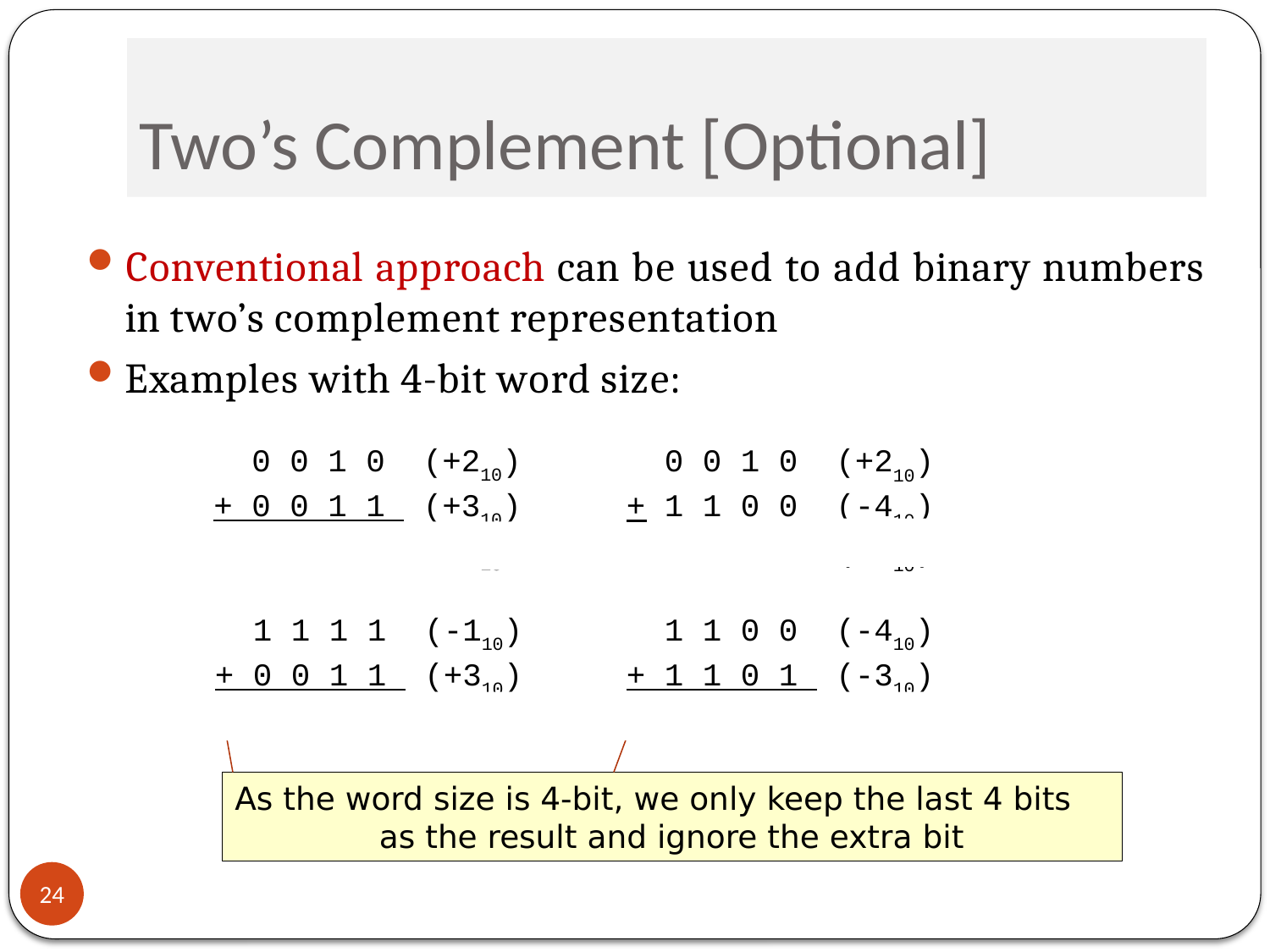

# Two’s Complement [Optional]
Conventional approach can be used to add binary numbers in two’s complement representation
Examples with 4-bit word size:

  0 0 1 0  (+210)
+ 0 0 1 1  (+310)
  0 1 0 1  (+510)
  0 0 1 0  (+210)
+ 1 1 0 0  (-410)
  1 1 1 0  (-210)

  1 1 1 1  (-110)
+ 0 0 1 1  (+310)
1 0 0 1 0  (+210)
  1 1 0 0  (-410)
+ 1 1 0 1  (-310)
1 1 0 0 1  (-710)

As the word size is 4-bit, we only keep the last 4 bits
as the result and ignore the extra bit
24